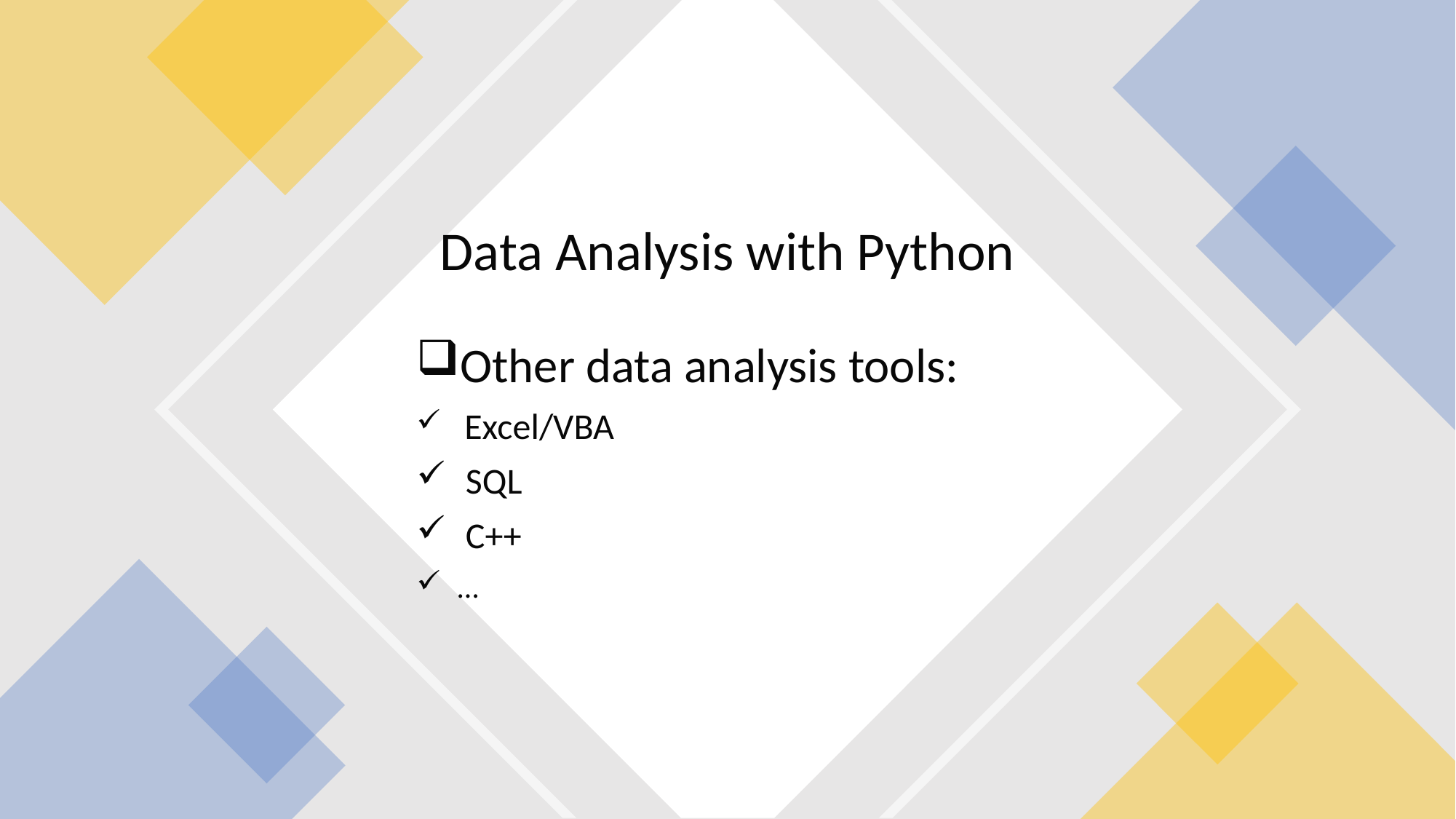

# Data Analysis with Python
Other data analysis tools:
 Excel/VBA
 SQL
 C++
…